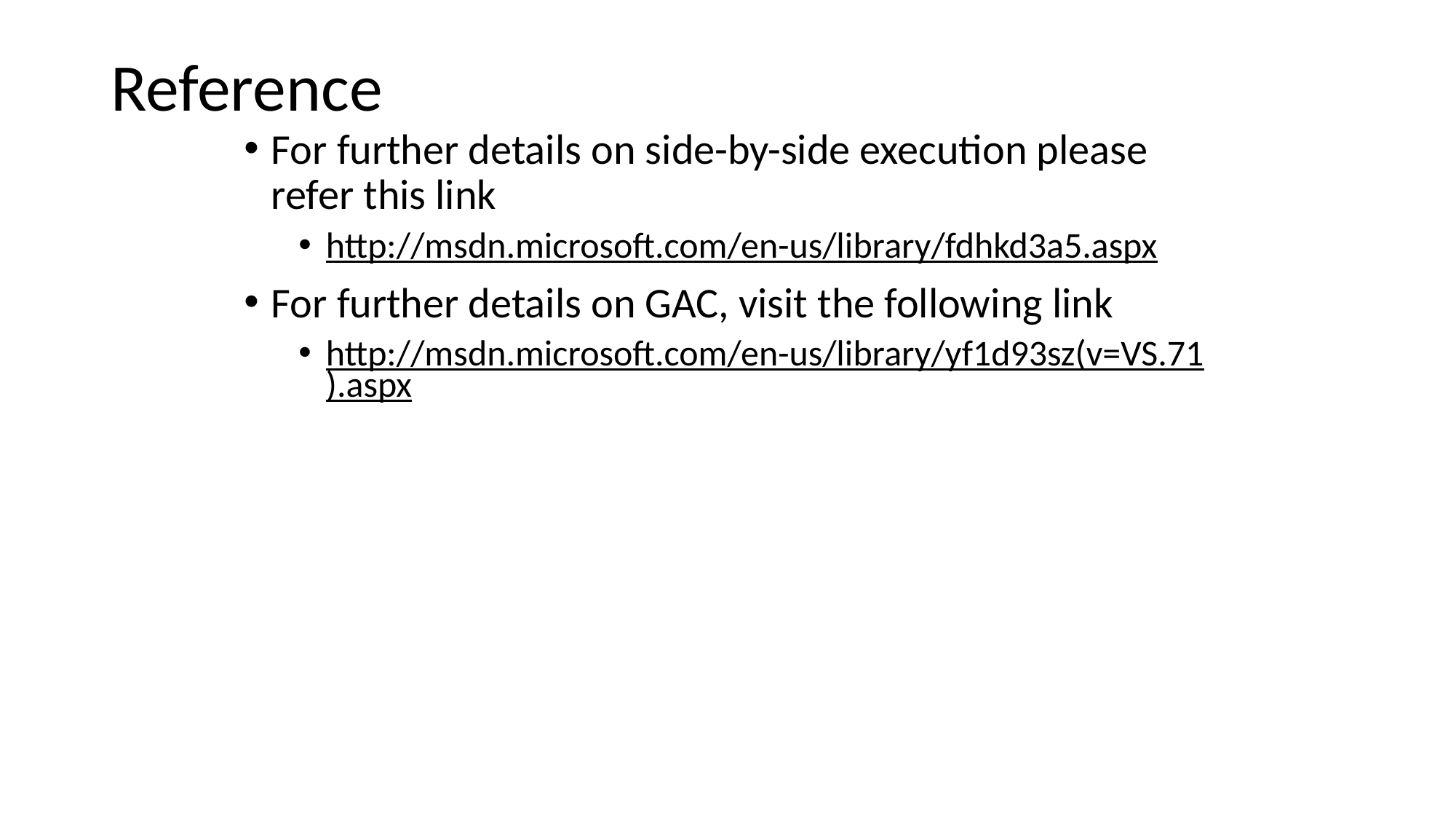

# Reference
For further details on side-by-side execution please refer this link
http://msdn.microsoft.com/en-us/library/fdhkd3a5.aspx
For further details on GAC, visit the following link
http://msdn.microsoft.com/en-us/library/yf1d93sz(v=VS.71).aspx